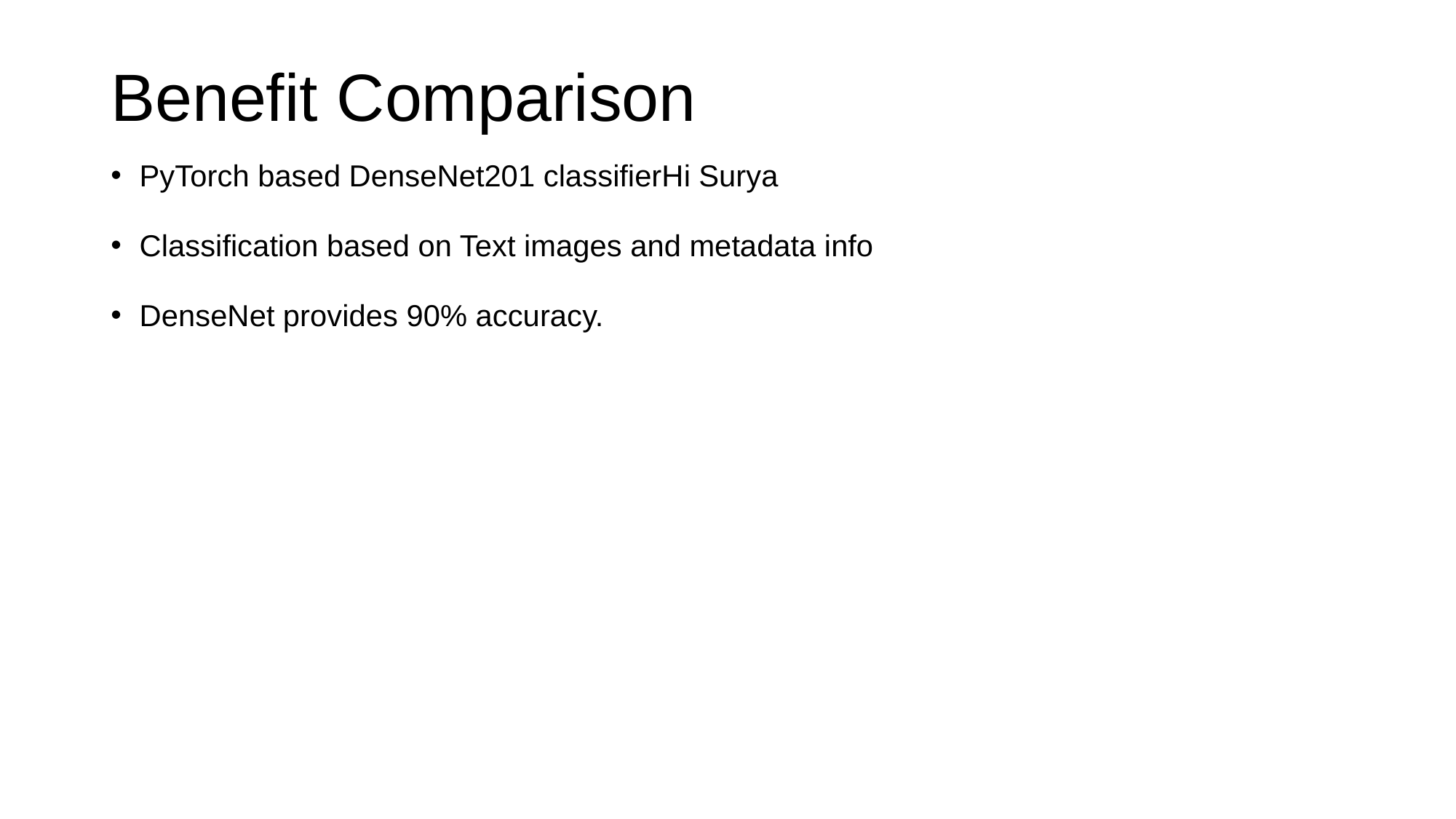

Benefit Comparison
PyTorch based DenseNet201 classifierHi Surya
Classification based on Text images and metadata info
DenseNet provides 90% accuracy.